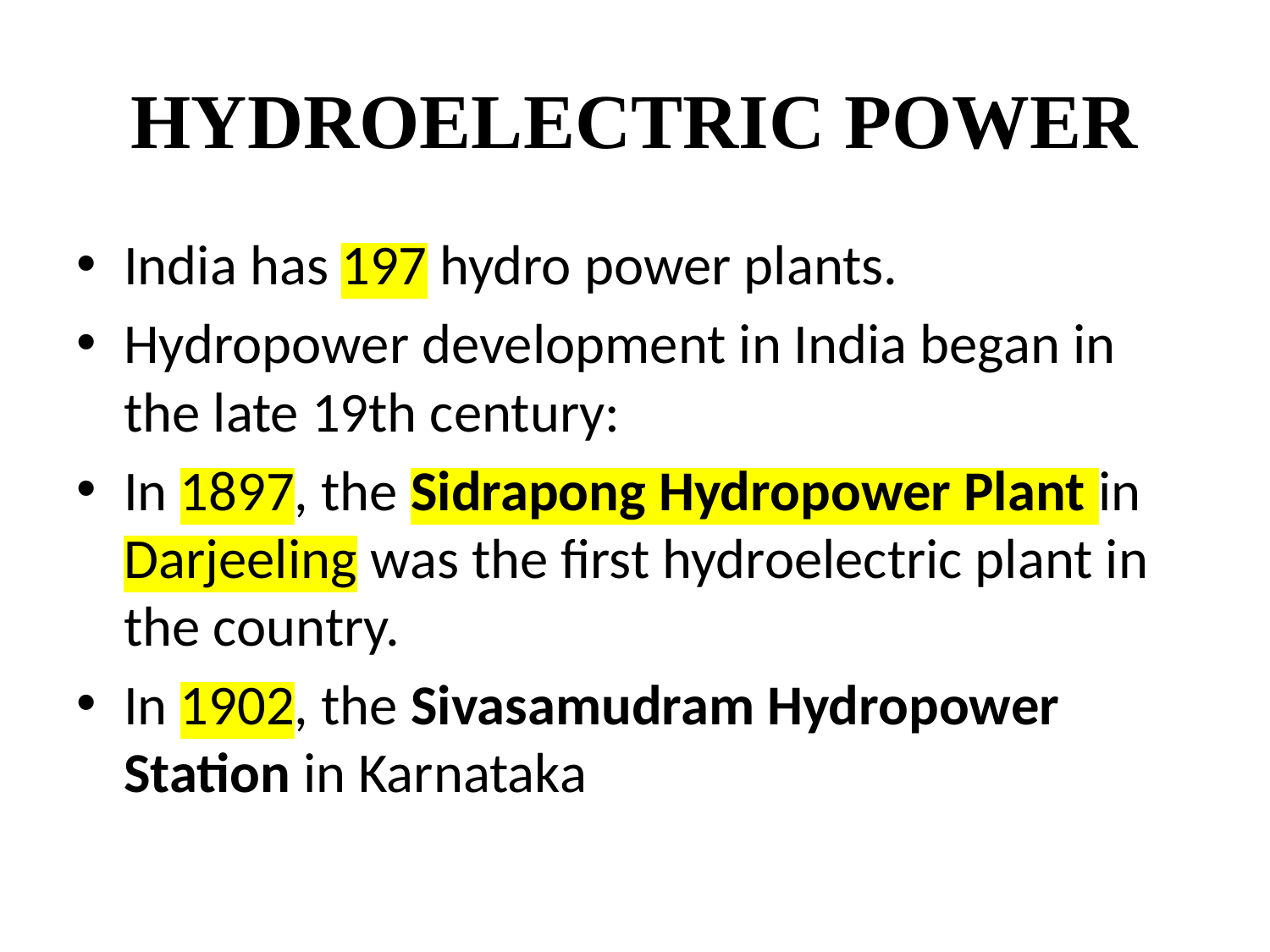

# HYDROELECTRIC POWER
India has 197 hydro power plants.
Hydropower development in India began in the late 19th century:
In 1897, the Sidrapong Hydropower Plant in Darjeeling was the first hydroelectric plant in the country.
In 1902, the Sivasamudram Hydropower Station in Karnataka